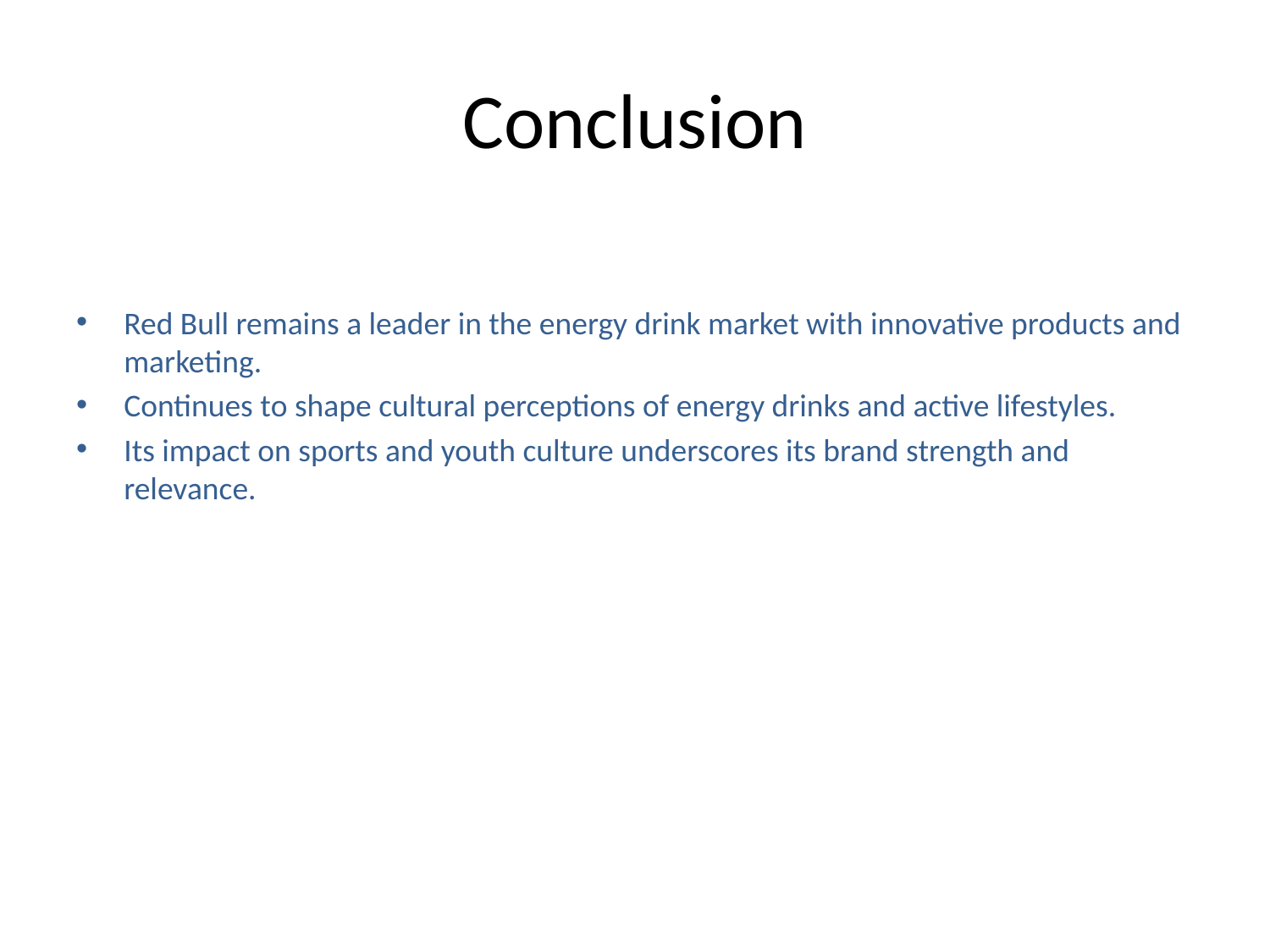

# Conclusion

Red Bull remains a leader in the energy drink market with innovative products and marketing.
Continues to shape cultural perceptions of energy drinks and active lifestyles.
Its impact on sports and youth culture underscores its brand strength and relevance.